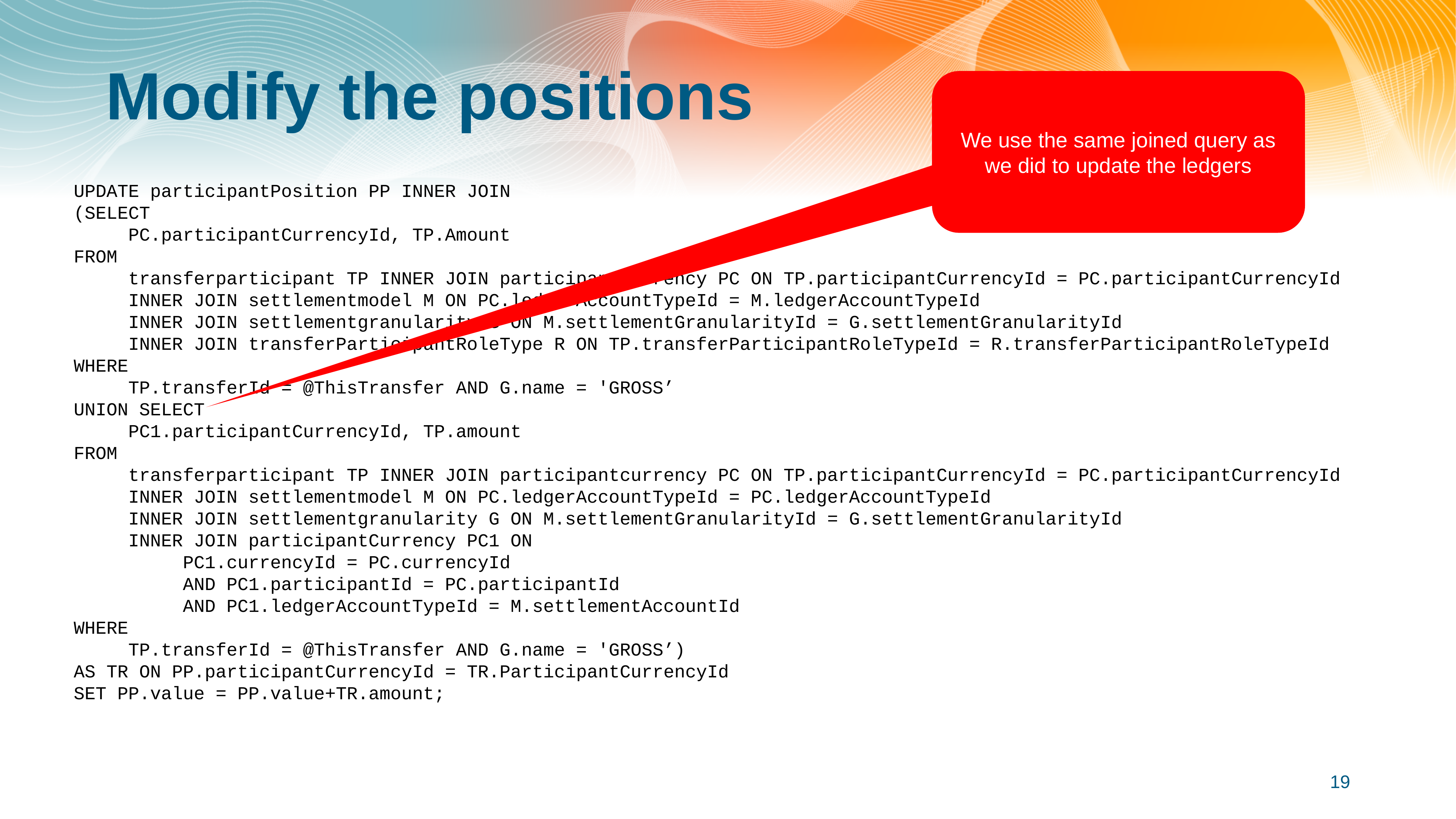

# Modify the positions
We use the same joined query as we did to update the ledgers
UPDATE participantPosition PP INNER JOIN
(SELECT
	PC.participantCurrencyId, TP.Amount
FROM
	transferparticipant TP INNER JOIN participantcurrency PC ON TP.participantCurrencyId = PC.participantCurrencyId
	INNER JOIN settlementmodel M ON PC.ledgerAccountTypeId = M.ledgerAccountTypeId
	INNER JOIN settlementgranularity G ON M.settlementGranularityId = G.settlementGranularityId
	INNER JOIN transferParticipantRoleType R ON TP.transferParticipantRoleTypeId = R.transferParticipantRoleTypeId
WHERE
	TP.transferId = @ThisTransfer AND G.name = 'GROSS’
UNION SELECT
	PC1.participantCurrencyId, TP.amount
FROM
	transferparticipant TP INNER JOIN participantcurrency PC ON TP.participantCurrencyId = PC.participantCurrencyId
	INNER JOIN settlementmodel M ON PC.ledgerAccountTypeId = PC.ledgerAccountTypeId
	INNER JOIN settlementgranularity G ON M.settlementGranularityId = G.settlementGranularityId
	INNER JOIN participantCurrency PC1 ON
		PC1.currencyId = PC.currencyId
		AND PC1.participantId = PC.participantId
		AND PC1.ledgerAccountTypeId = M.settlementAccountId
WHERE
	TP.transferId = @ThisTransfer AND G.name = 'GROSS’)
AS TR ON PP.participantCurrencyId = TR.ParticipantCurrencyId
SET PP.value = PP.value+TR.amount;
19